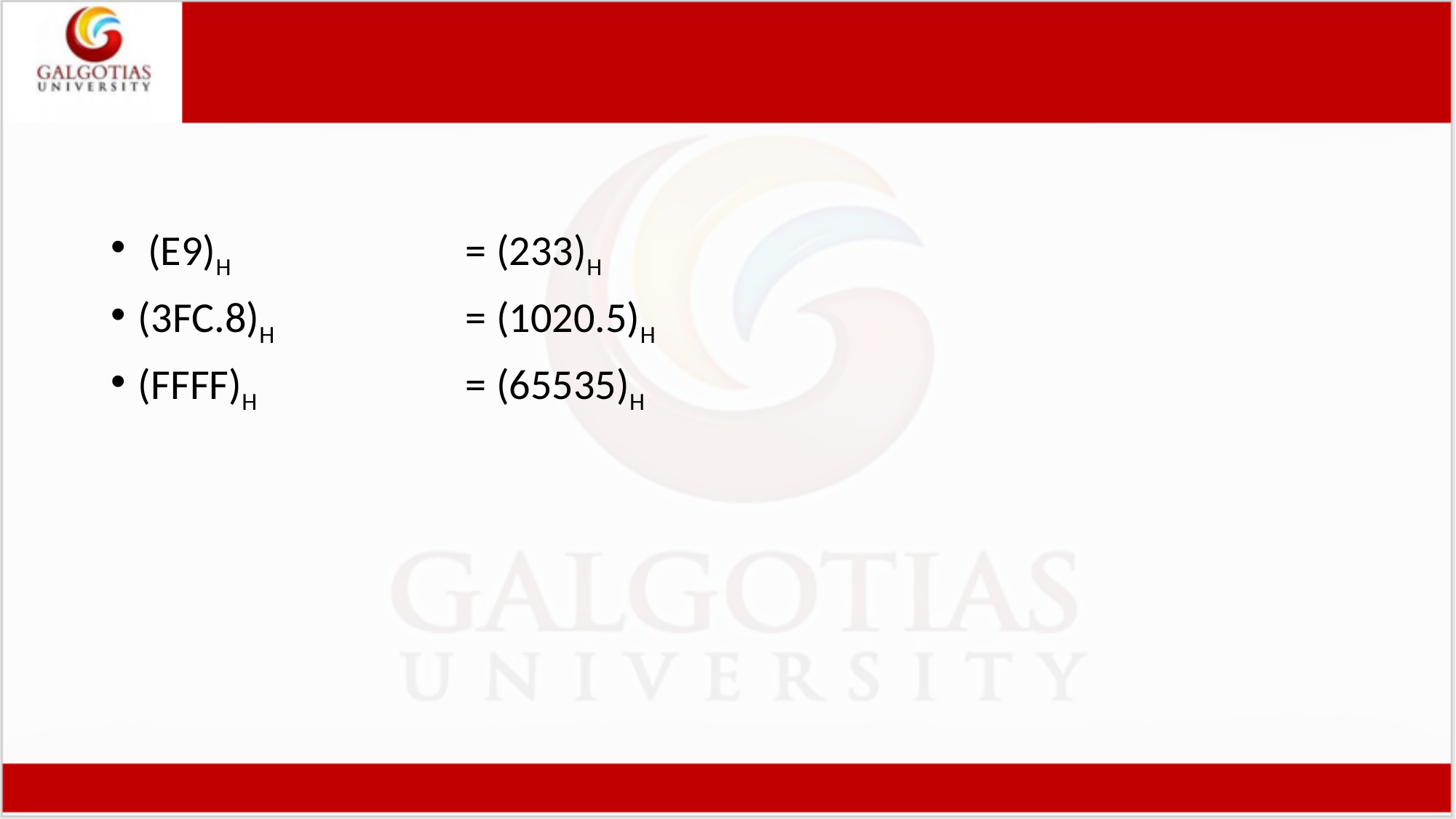

#
 (E9)H     		= (233)H
(3FC.8)H		= (1020.5)H
(FFFF)H		= (65535)H